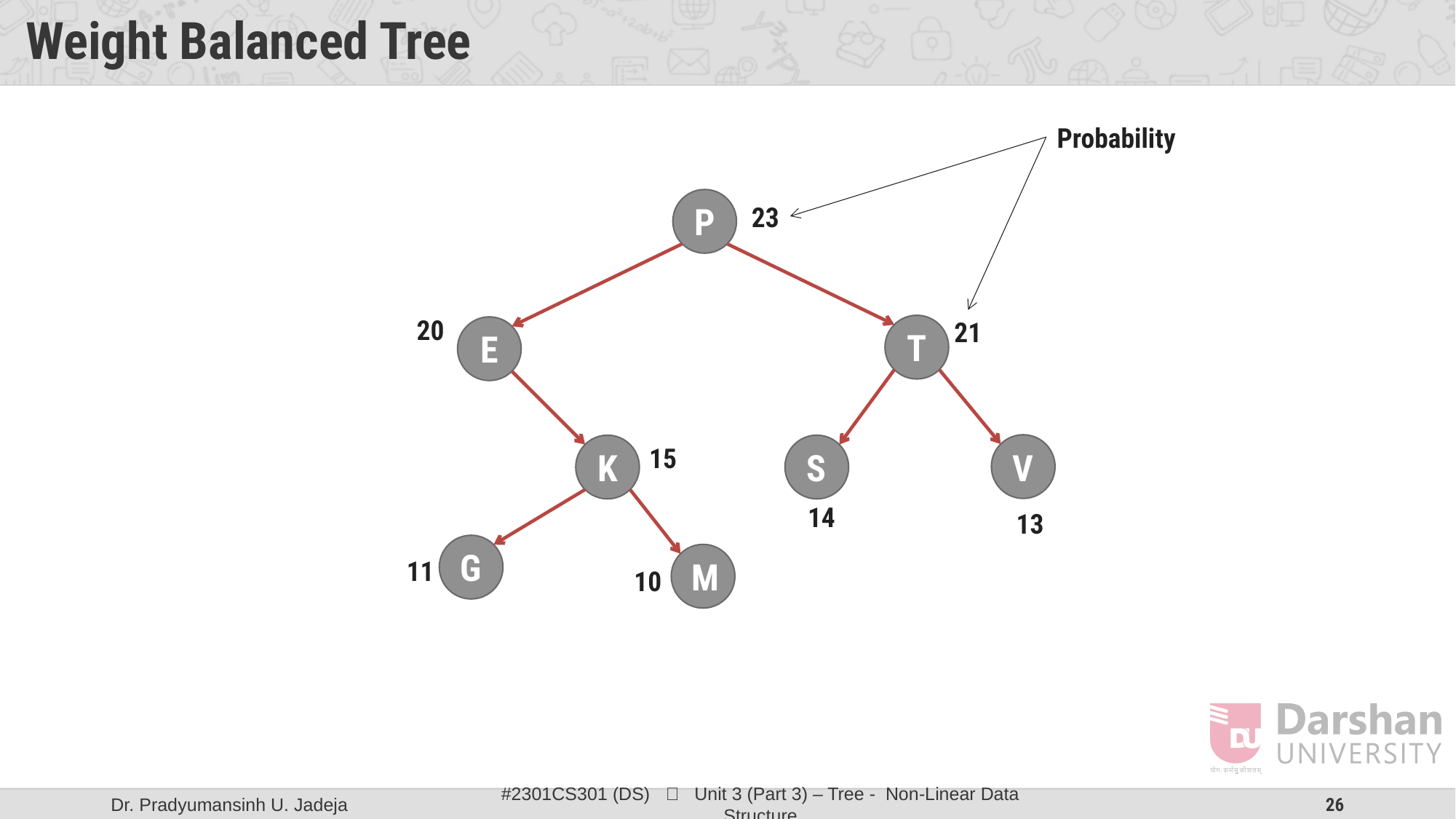

# Weight Balanced Tree
Probability
P
23
20
21
T
E
V
K
S
15
14
13
G
M
11
10